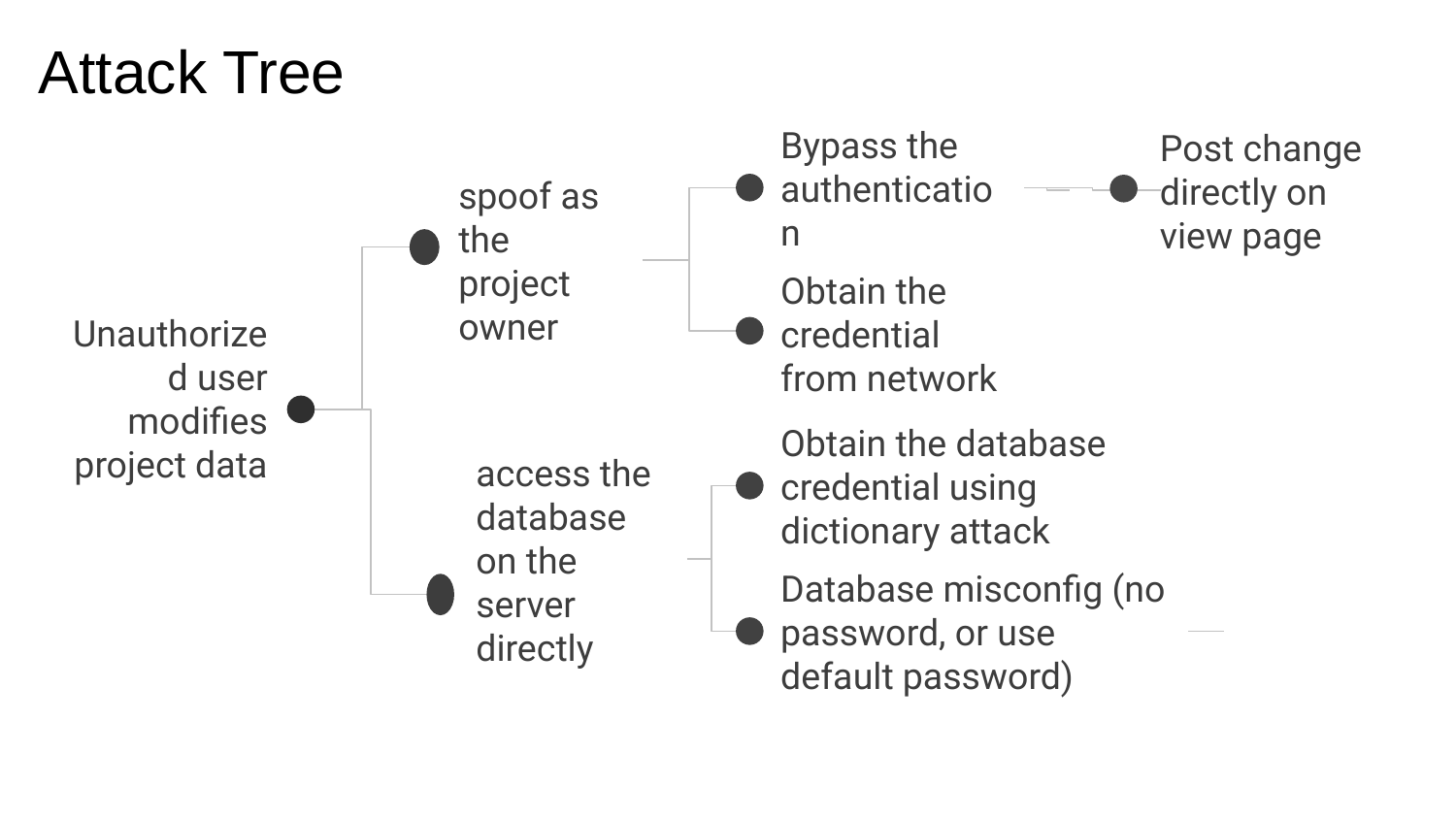

# Attack Tree
Post change directly on view page

Bypass the authentication

spoof as the project owner

Obtain the credential from network

Unauthorized user modifies project data

Obtain the database credential using dictionary attack

access the database on the server directly

Database misconfig (no password, or use default password)